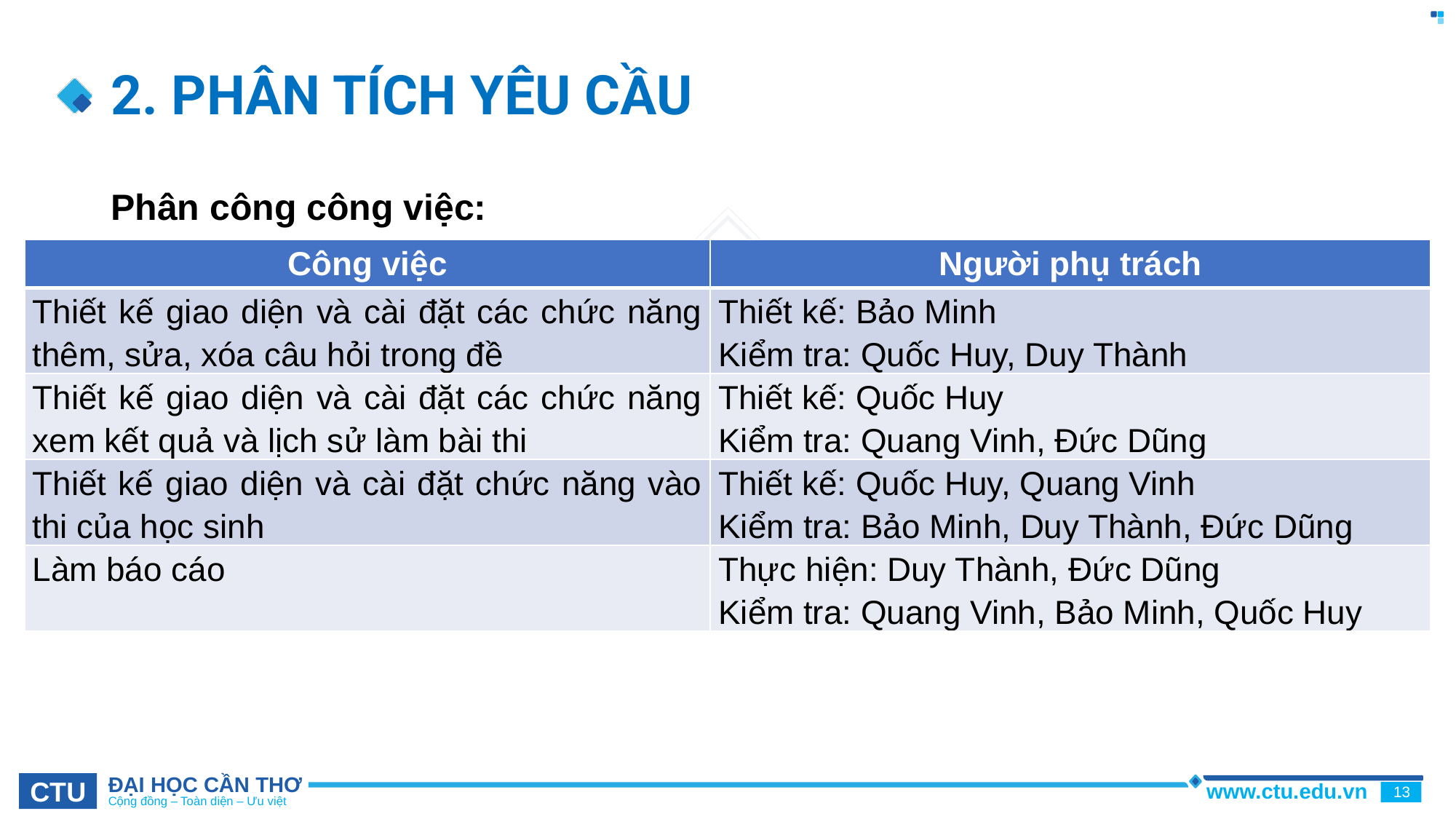

# 2. PHÂN TÍCH YÊU CẦU
Phân công công việc:
| Công việc | Người phụ trách |
| --- | --- |
| Thiết kế giao diện và cài đặt các chức năng thêm, sửa, xóa câu hỏi trong đề | Thiết kế: Bảo Minh Kiểm tra: Quốc Huy, Duy Thành |
| Thiết kế giao diện và cài đặt các chức năng xem kết quả và lịch sử làm bài thi | Thiết kế: Quốc Huy Kiểm tra: Quang Vinh, Đức Dũng |
| Thiết kế giao diện và cài đặt chức năng vào thi của học sinh | Thiết kế: Quốc Huy, Quang Vinh Kiểm tra: Bảo Minh, Duy Thành, Đức Dũng |
| Làm báo cáo | Thực hiện: Duy Thành, Đức Dũng Kiểm tra: Quang Vinh, Bảo Minh, Quốc Huy |